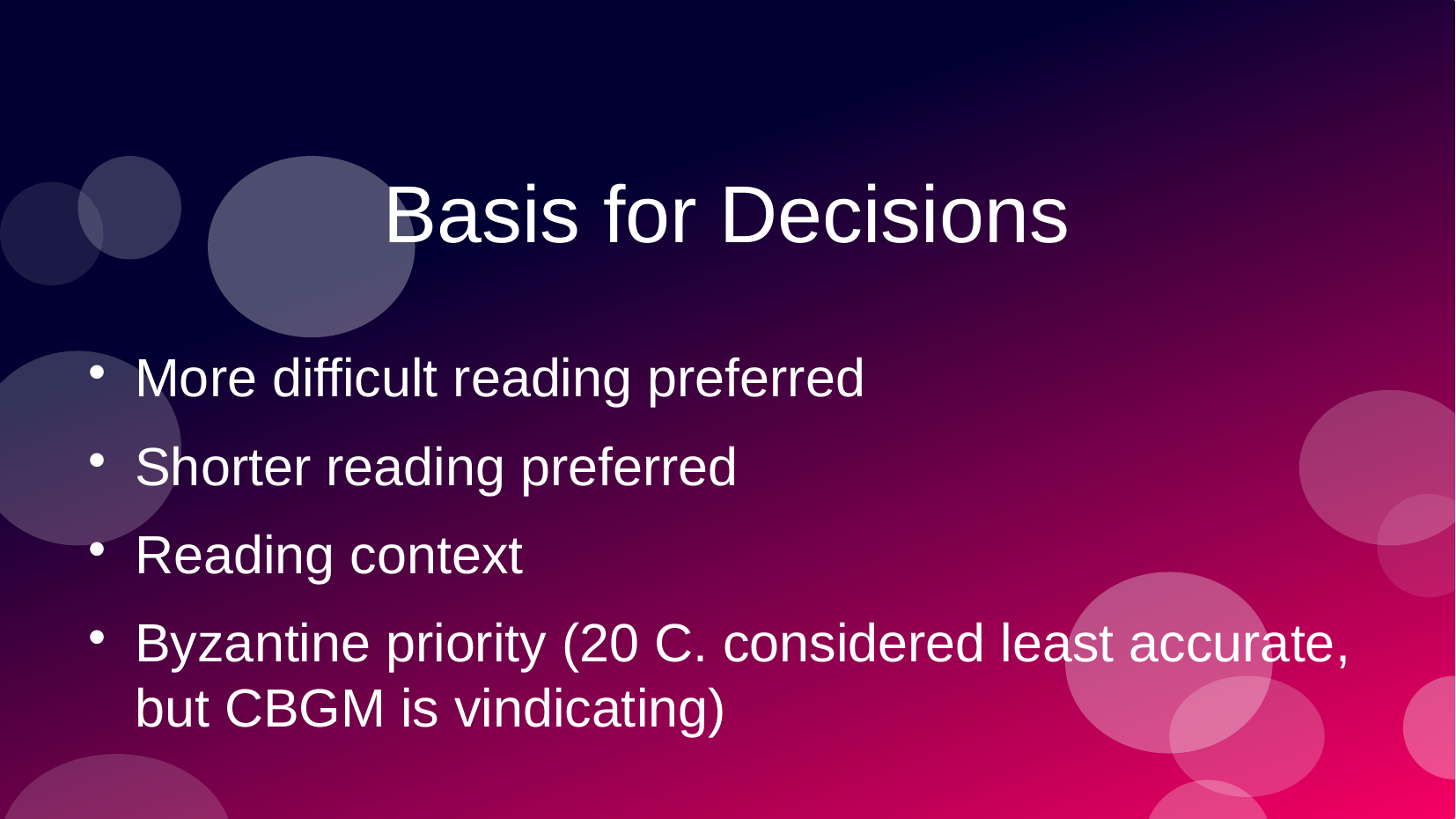

Basis for Decisions
More difficult reading preferred
Shorter reading preferred
Reading context
Byzantine priority (20 C. considered least accurate, but CBGM is vindicating)